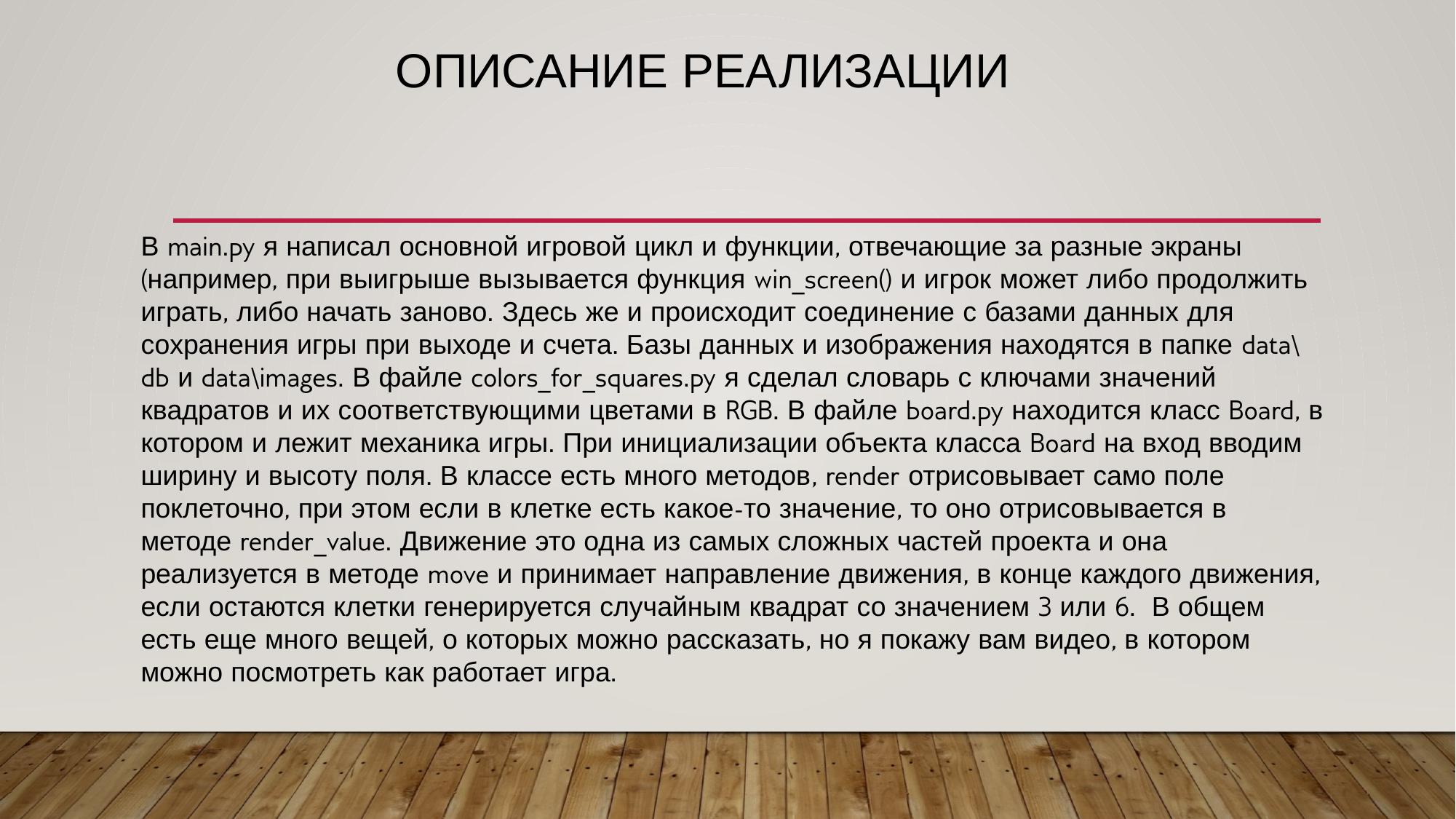

# описание реализации
В main.py я написал основной игровой цикл и функции, отвечающие за разные экраны (например, при выигрыше вызывается функция win_screen() и игрок может либо продолжить играть, либо начать заново. Здесь же и происходит соединение с базами данных для сохранения игры при выходе и счета. Базы данных и изображения находятся в папке data\db и data\images. В файле colors_for_squares.py я сделал словарь с ключами значений квадратов и их соответствующими цветами в RGB. В файле board.py находится класс Board, в котором и лежит механика игры. При инициализации объекта класса Board на вход вводим ширину и высоту поля. В классе есть много методов, render отрисовывает само поле поклеточно, при этом если в клетке есть какое-то значение, то оно отрисовывается в методе render_value. Движение это одна из самых сложных частей проекта и она реализуется в методе move и принимает направление движения, в конце каждого движения, если остаются клетки генерируется случайным квадрат со значением 3 или 6.  В общем есть еще много вещей, о которых можно рассказать, но я покажу вам видео, в котором можно посмотреть как работает игра.